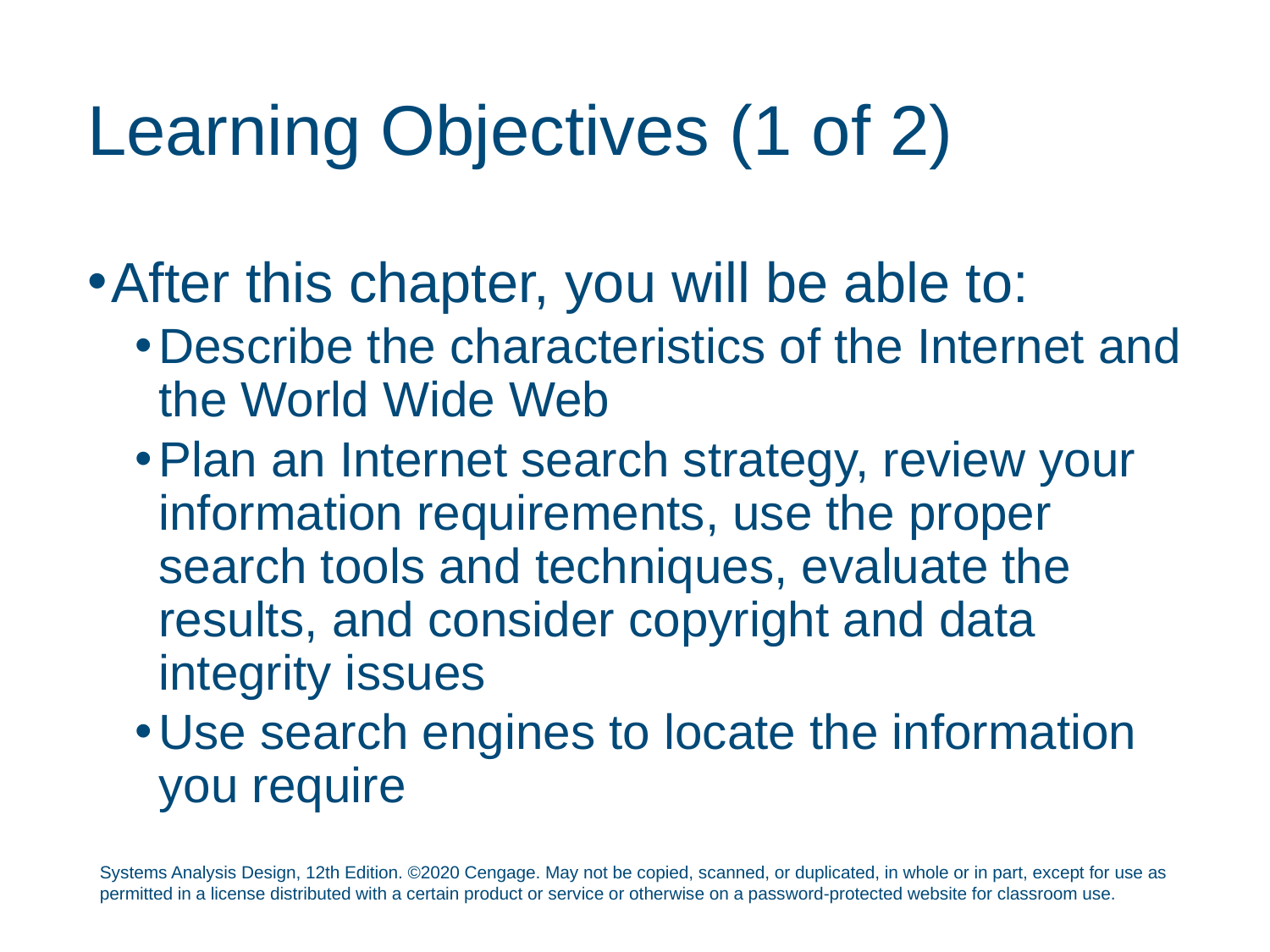

# Learning Objectives (1 of 2)
After this chapter, you will be able to:
Describe the characteristics of the Internet and the World Wide Web
Plan an Internet search strategy, review your information requirements, use the proper search tools and techniques, evaluate the results, and consider copyright and data integrity issues
Use search engines to locate the information you require
Systems Analysis Design, 12th Edition. ©2020 Cengage. May not be copied, scanned, or duplicated, in whole or in part, except for use as permitted in a license distributed with a certain product or service or otherwise on a password-protected website for classroom use.